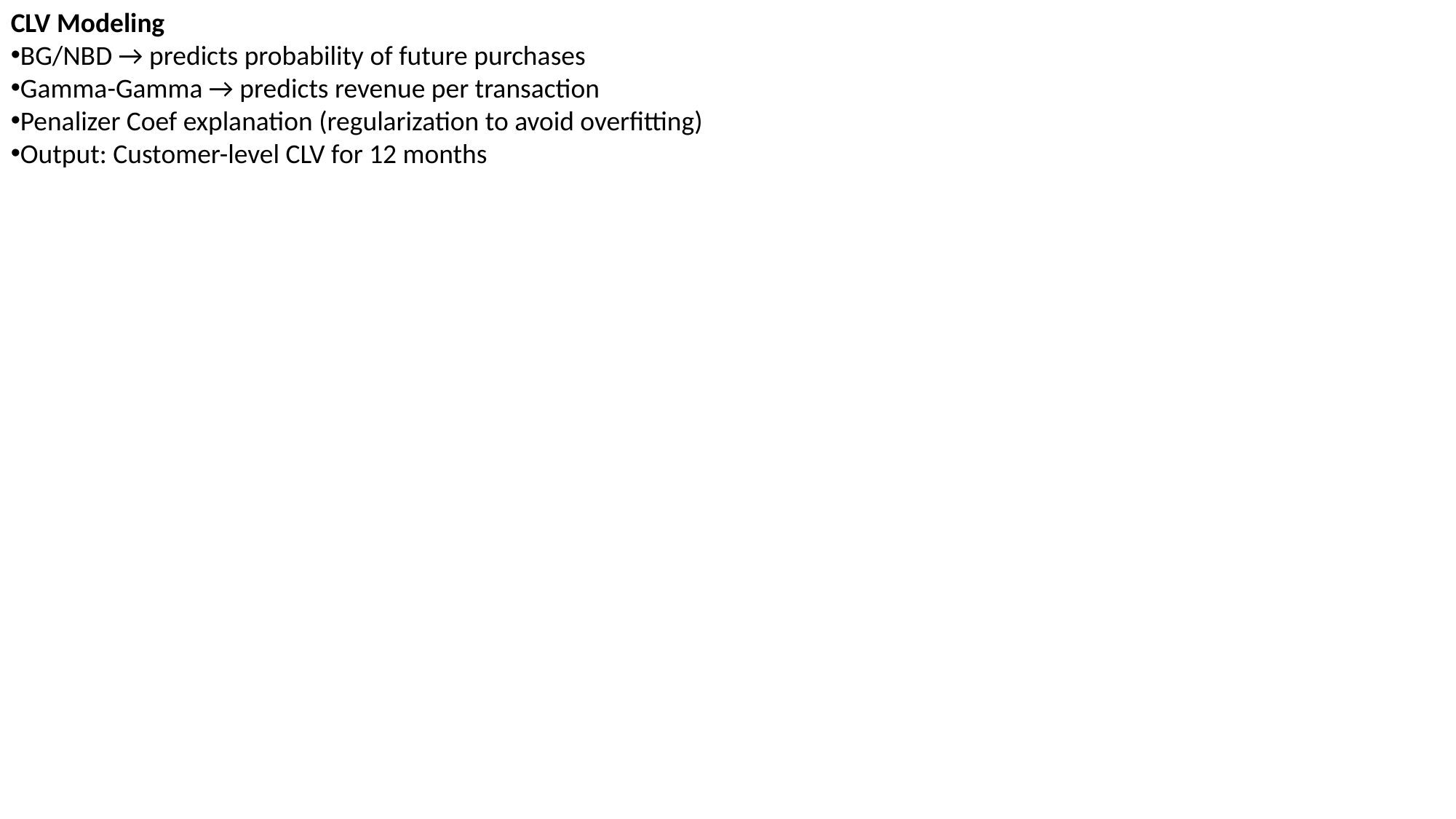

CLV Modeling
BG/NBD → predicts probability of future purchases
Gamma-Gamma → predicts revenue per transaction
Penalizer Coef explanation (regularization to avoid overfitting)
Output: Customer-level CLV for 12 months